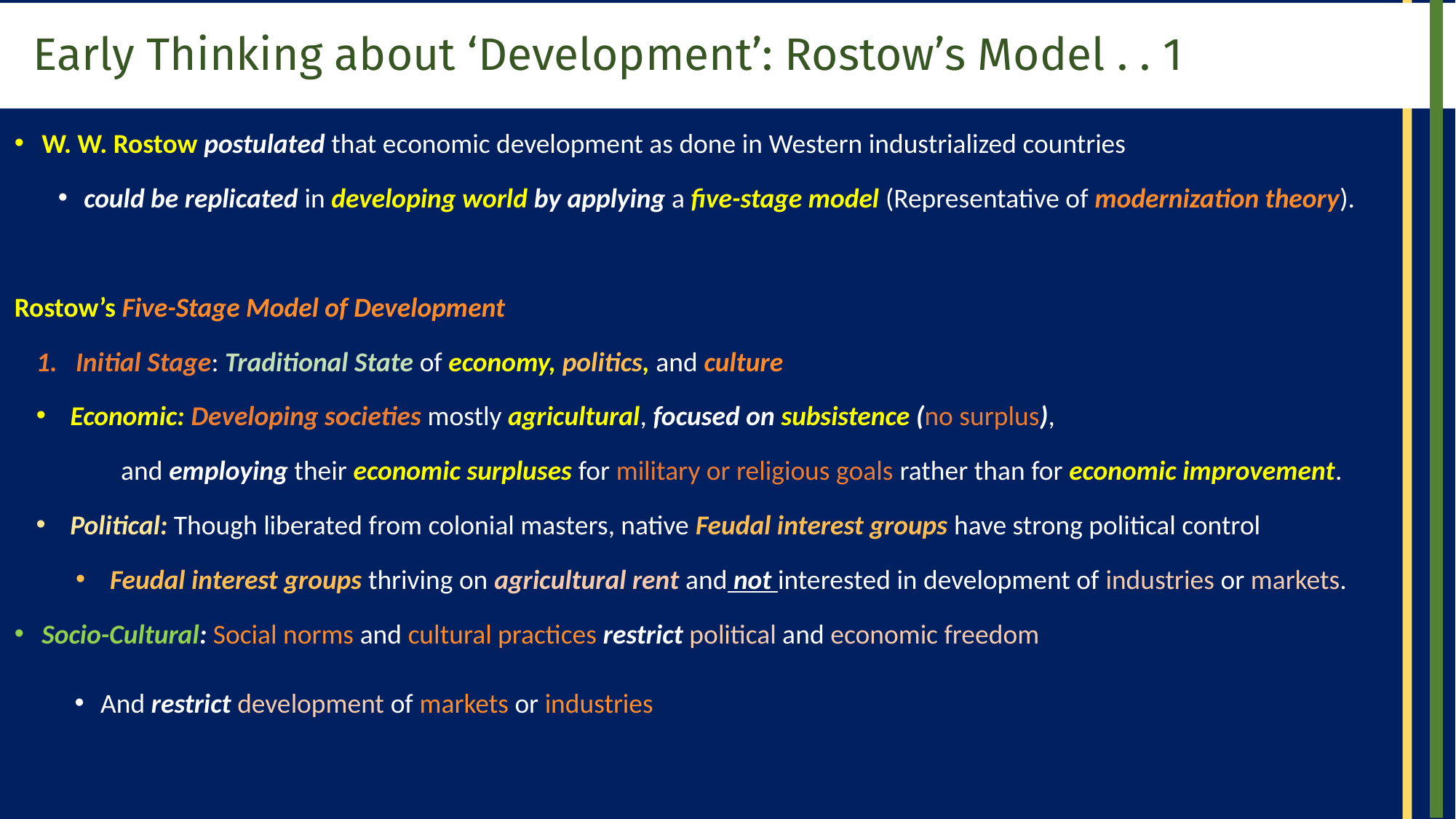

# Early Thinking about ‘Development’: Rostow’s Model . . 1
W. W. Rostow postulated that economic development as done in Western industrialized countries
could be replicated in developing world by applying a five-stage model (Representative of modernization theory).

Rostow’s Five-Stage Model of Development
Initial Stage: Traditional State of economy, politics, and culture
Economic: Developing societies mostly agricultural, focused on subsistence (no surplus),
and employing their economic surpluses for military or religious goals rather than for economic improvement.
Political: Though liberated from colonial masters, native Feudal interest groups have strong political control
Feudal interest groups thriving on agricultural rent and not interested in development of industries or markets.
Socio-Cultural: Social norms and cultural practices restrict political and economic freedom
And restrict development of markets or industries